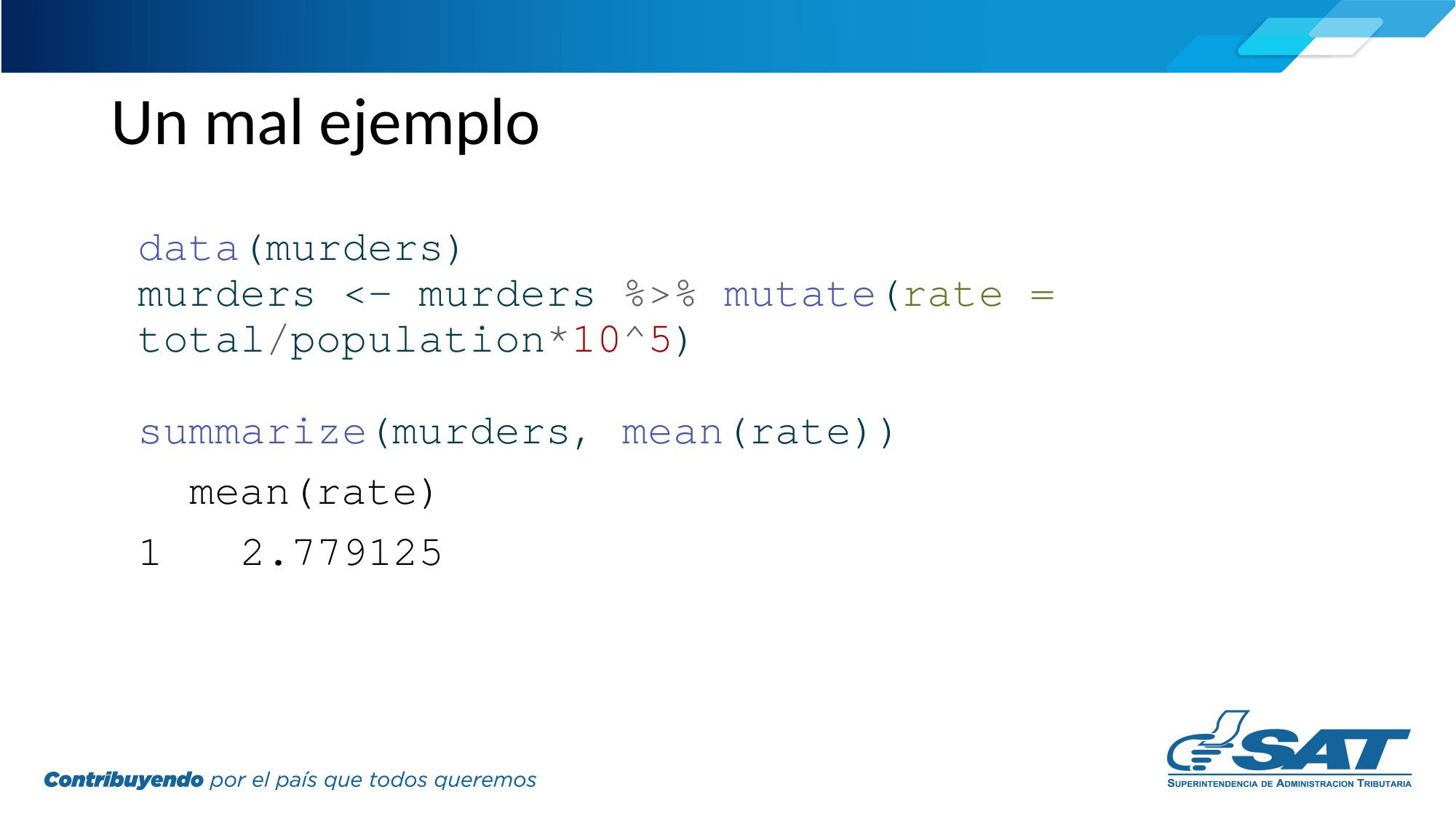

# Un mal ejemplo
data(murders)
murders <- murders %>% mutate(rate = total/population*10^5)
summarize(murders, mean(rate))
  mean(rate)
1   2.779125